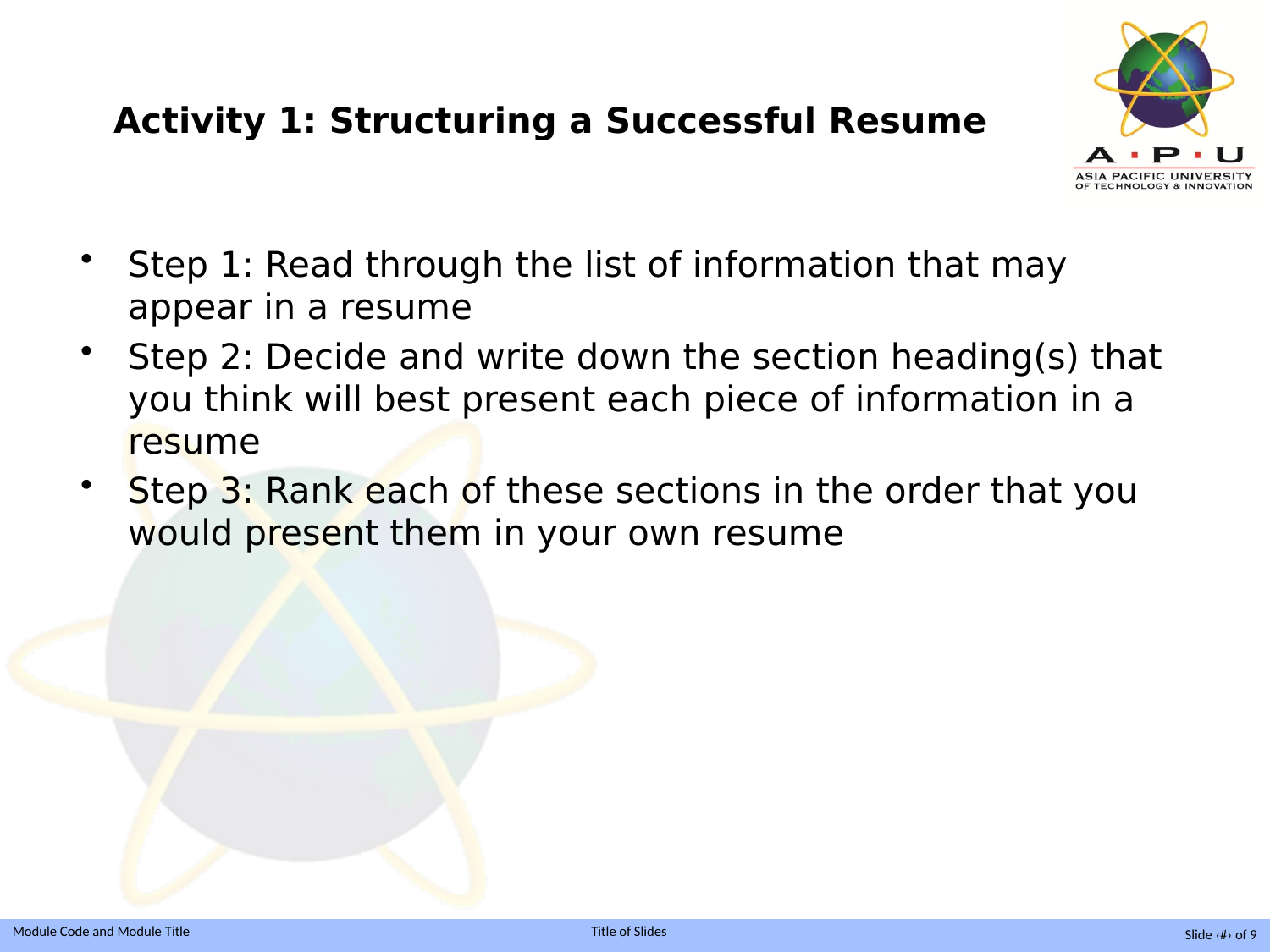

# Activity 1: Structuring a Successful Resume
Step 1: Read through the list of information that may appear in a resume
Step 2: Decide and write down the section heading(s) that you think will best present each piece of information in a resume
Step 3: Rank each of these sections in the order that you would present them in your own resume
Slide ‹#› of 9